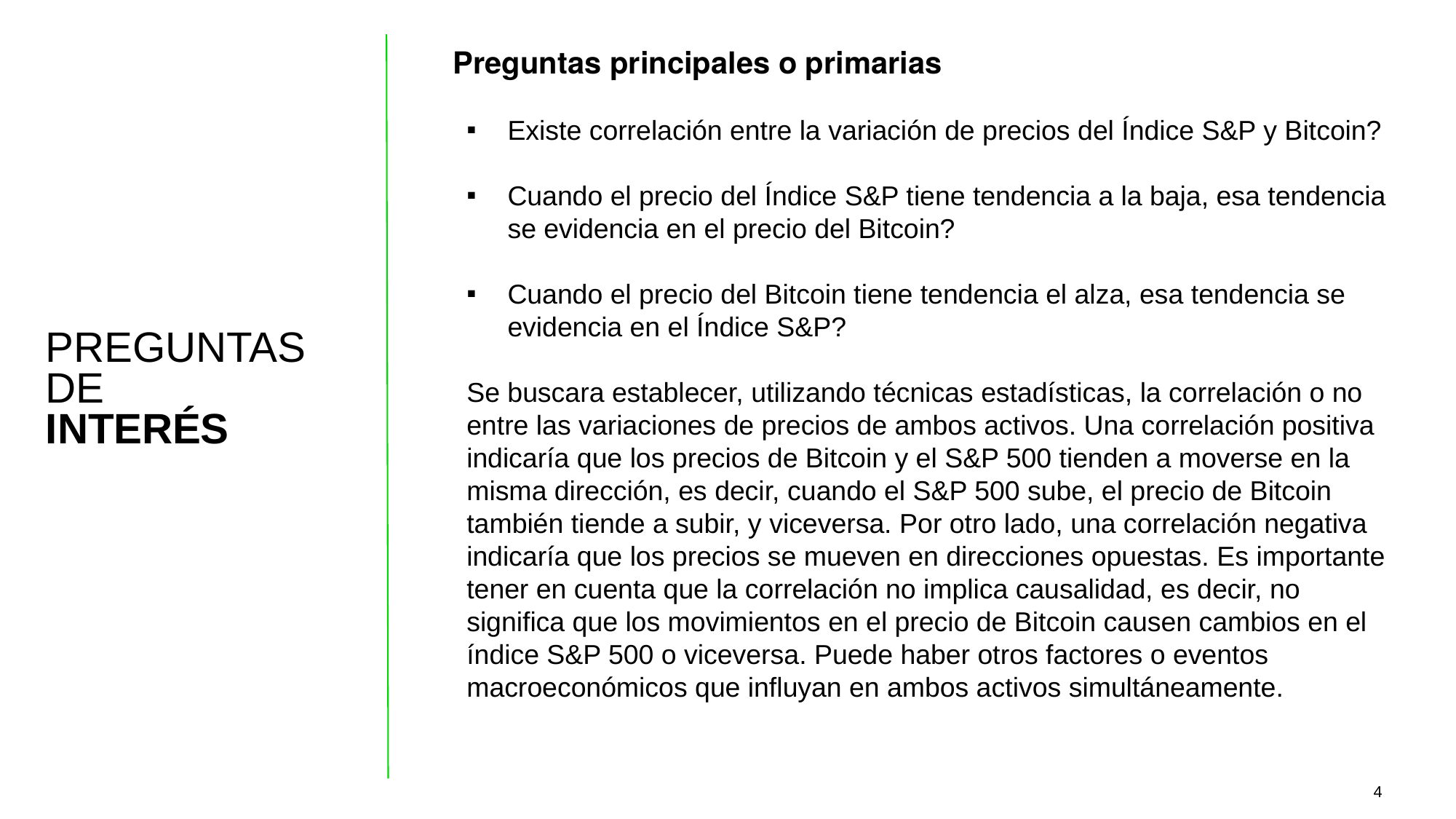

Preguntas principales o primarias

Existe correlación entre la variación de precios del Índice S&P y Bitcoin?

Cuando el precio del Índice S&P tiene tendencia a la baja, esa tendencia se evidencia en el precio del Bitcoin?

Cuando el precio del Bitcoin tiene tendencia el alza, esa tendencia se evidencia en el Índice S&P?

Se buscara establecer, utilizando técnicas estadísticas, la correlación o no entre las variaciones de precios de ambos activos. Una correlación positiva indicaría que los precios de Bitcoin y el S&P 500 tienden a moverse en la misma dirección, es decir, cuando el S&P 500 sube, el precio de Bitcoin también tiende a subir, y viceversa. Por otro lado, una correlación negativa indicaría que los precios se mueven en direcciones opuestas. Es importante tener en cuenta que la correlación no implica causalidad, es decir, no significa que los movimientos en el precio de Bitcoin causen cambios en el índice S&P 500 o viceversa. Puede haber otros factores o eventos macroeconómicos que influyan en ambos activos simultáneamente.
PREGUNTAS DE
INTERÉS
4